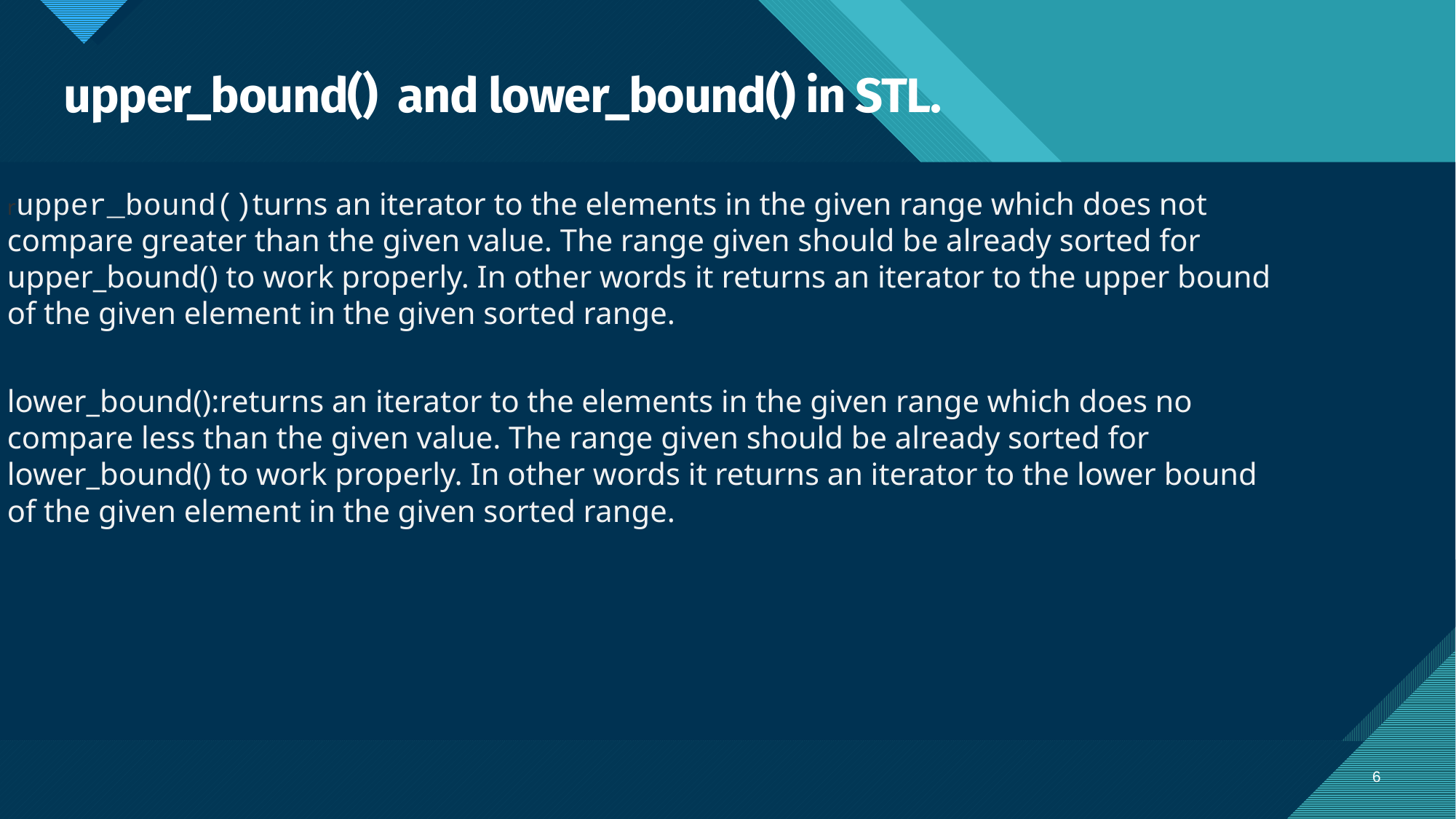

# upper_bound()  and lower_bound() in STL.
rupper_bound()turns an iterator to the elements in the given range which does not compare greater than the given value. The range given should be already sorted for upper_bound() to work properly. In other words it returns an iterator to the upper bound of the given element in the given sorted range.
lower_bound():returns an iterator to the elements in the given range which does no compare less than the given value. The range given should be already sorted for lower_bound() to work properly. In other words it returns an iterator to the lower bound of the given element in the given sorted range.
6